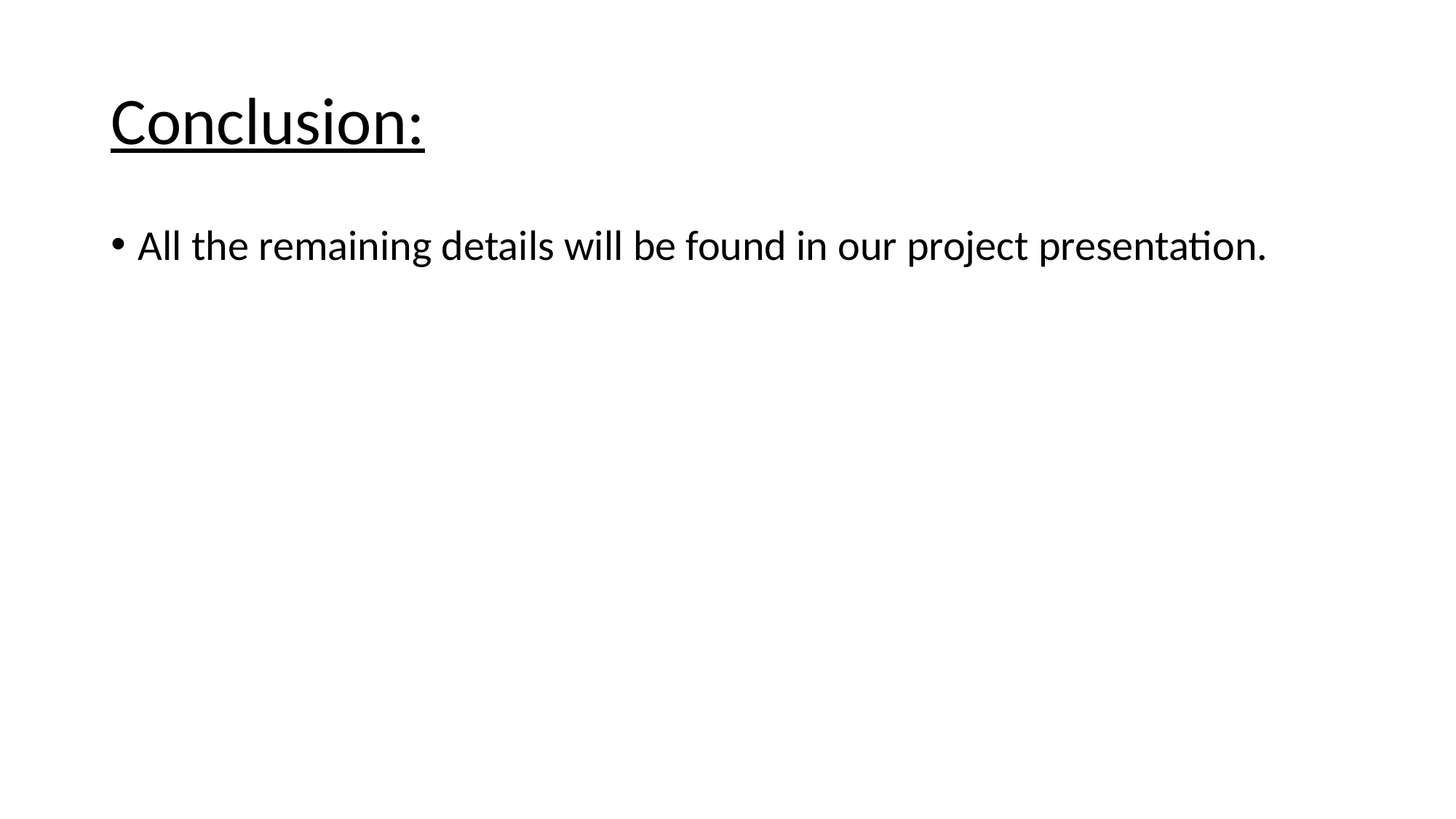

# Conclusion:
All the remaining details will be found in our project presentation.